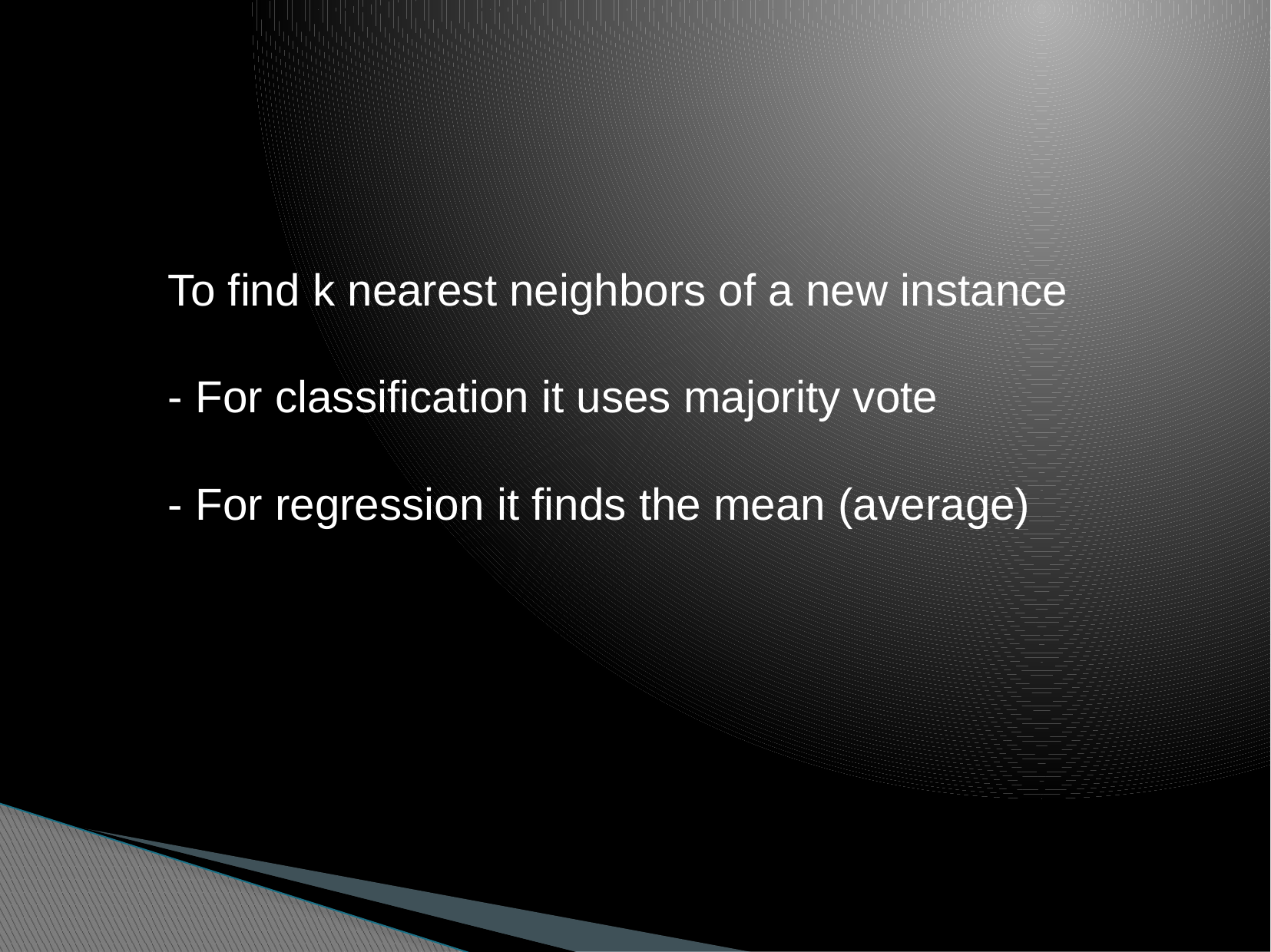

#
To find k nearest neighbors of a new instance

- For classification it uses majority vote

- For regression it finds the mean (average)